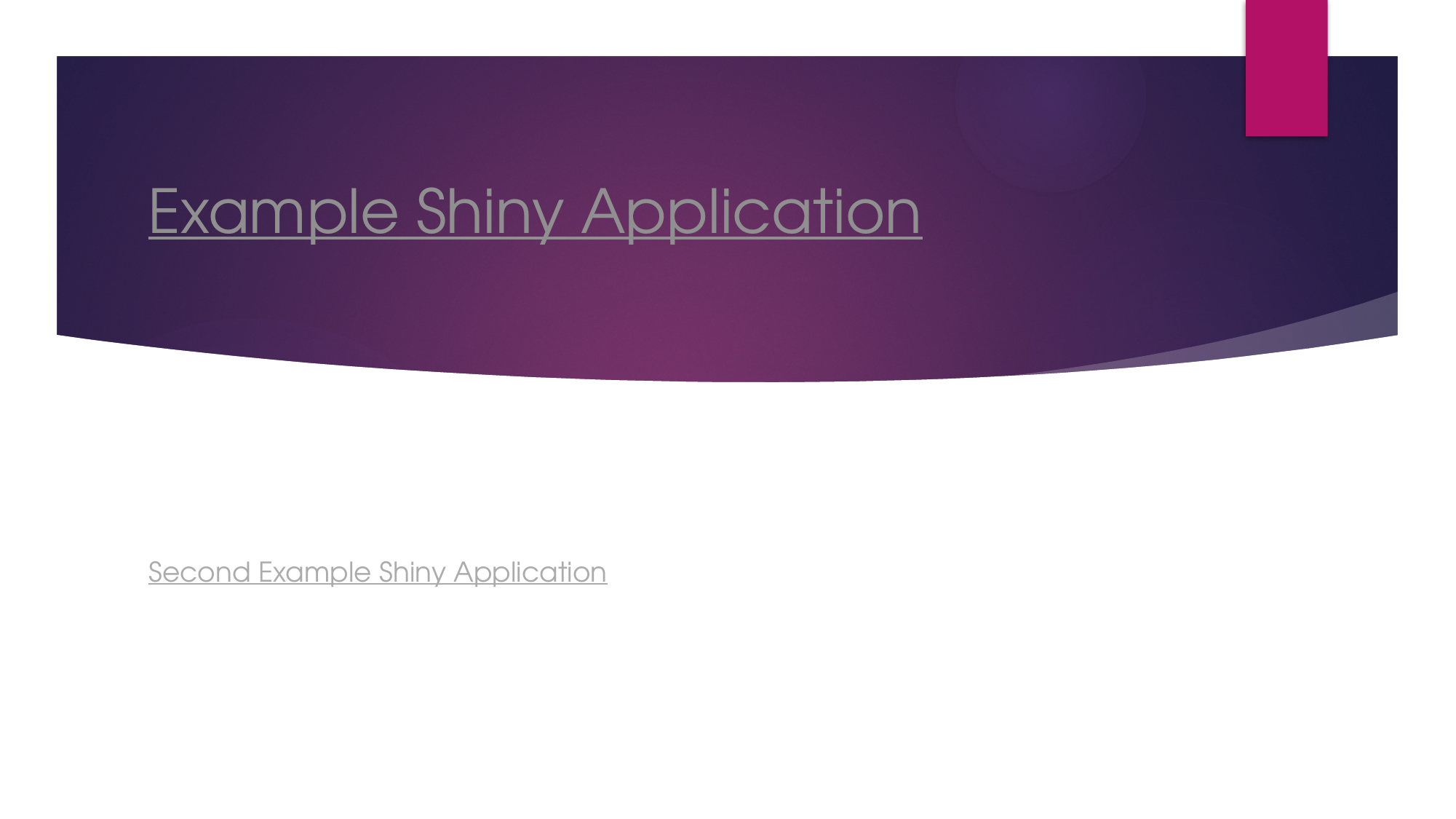

# Example Shiny Application
Second Example Shiny Application